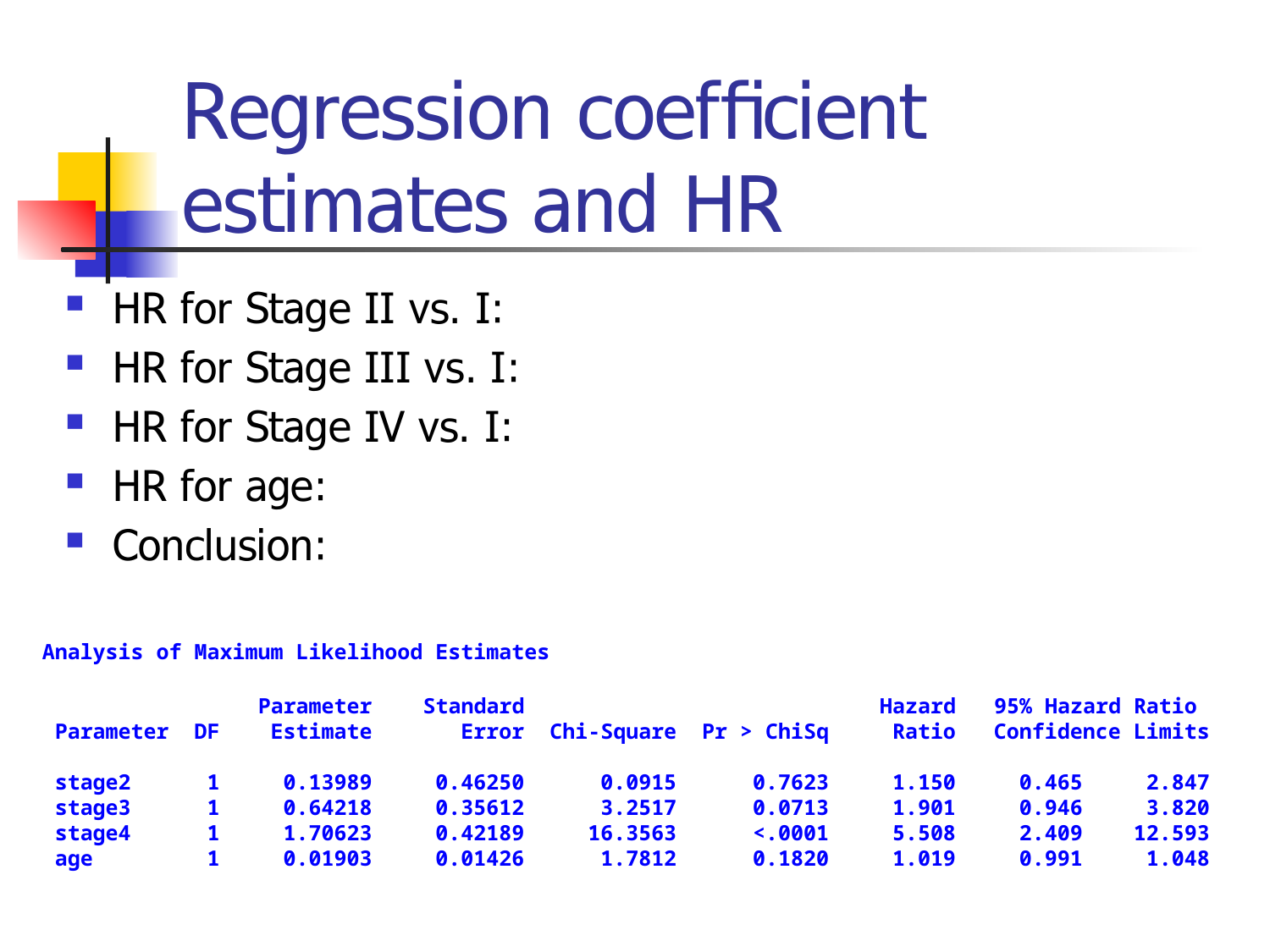

# Regression coefficient estimates and HR
HR for Stage II vs. I:
HR for Stage III vs. I:
HR for Stage IV vs. I:
HR for age:
Conclusion:
 Analysis of Maximum Likelihood Estimates

                   Parameter    Standard                            Hazard   95% Hazard Ratio
   Parameter  DF    Estimate       Error  Chi-Square  Pr > ChiSq     Ratio   Confidence Limits

   stage2      1     0.13989     0.46250      0.0915      0.7623     1.150     0.465     2.847
   stage3      1     0.64218     0.35612      3.2517      0.0713     1.901     0.946     3.820
   stage4      1     1.70623     0.42189     16.3563      <.0001     5.508     2.409    12.593
   age         1     0.01903     0.01426      1.7812      0.1820     1.019     0.991     1.048